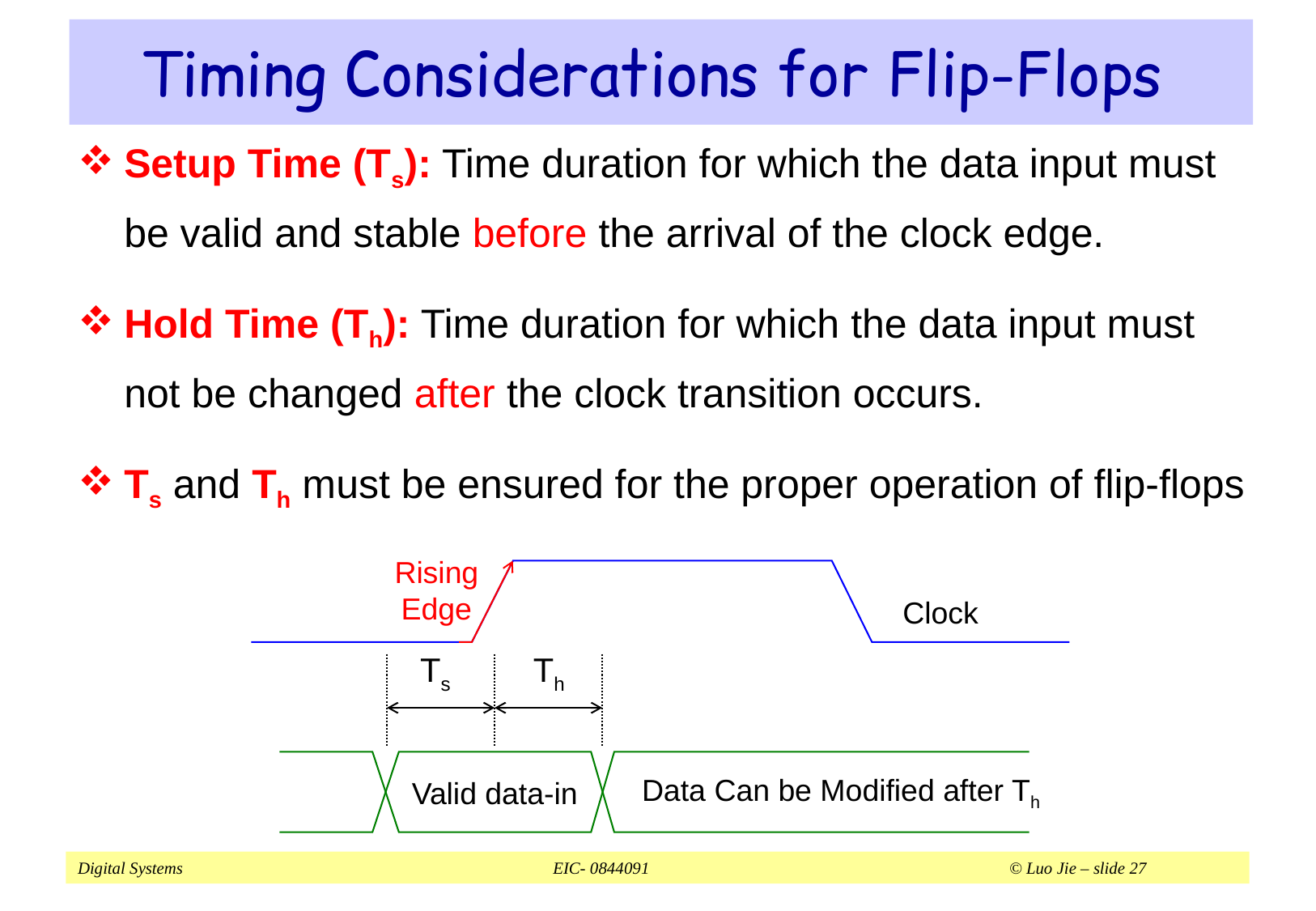

# Timing Considerations for Flip-Flops
Setup Time (Ts): Time duration for which the data input must be valid and stable before the arrival of the clock edge.
Hold Time (Th): Time duration for which the data input must not be changed after the clock transition occurs.
Ts and Th must be ensured for the proper operation of flip-flops
Rising
Edge

Clock
Ts
Th

Data Can be Modified after Th
Valid data-in